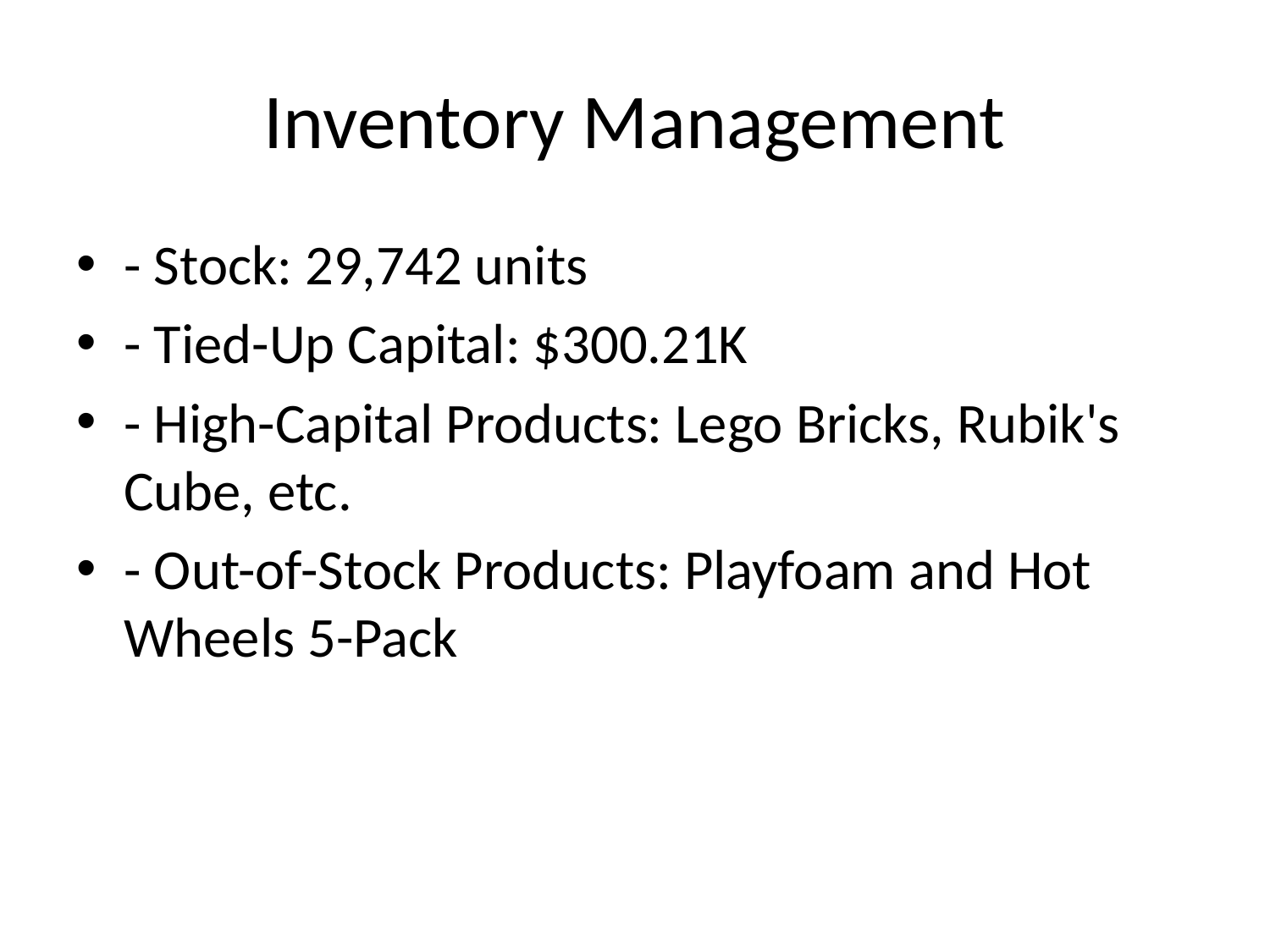

# Inventory Management
- Stock: 29,742 units
- Tied-Up Capital: $300.21K
- High-Capital Products: Lego Bricks, Rubik's Cube, etc.
- Out-of-Stock Products: Playfoam and Hot Wheels 5-Pack